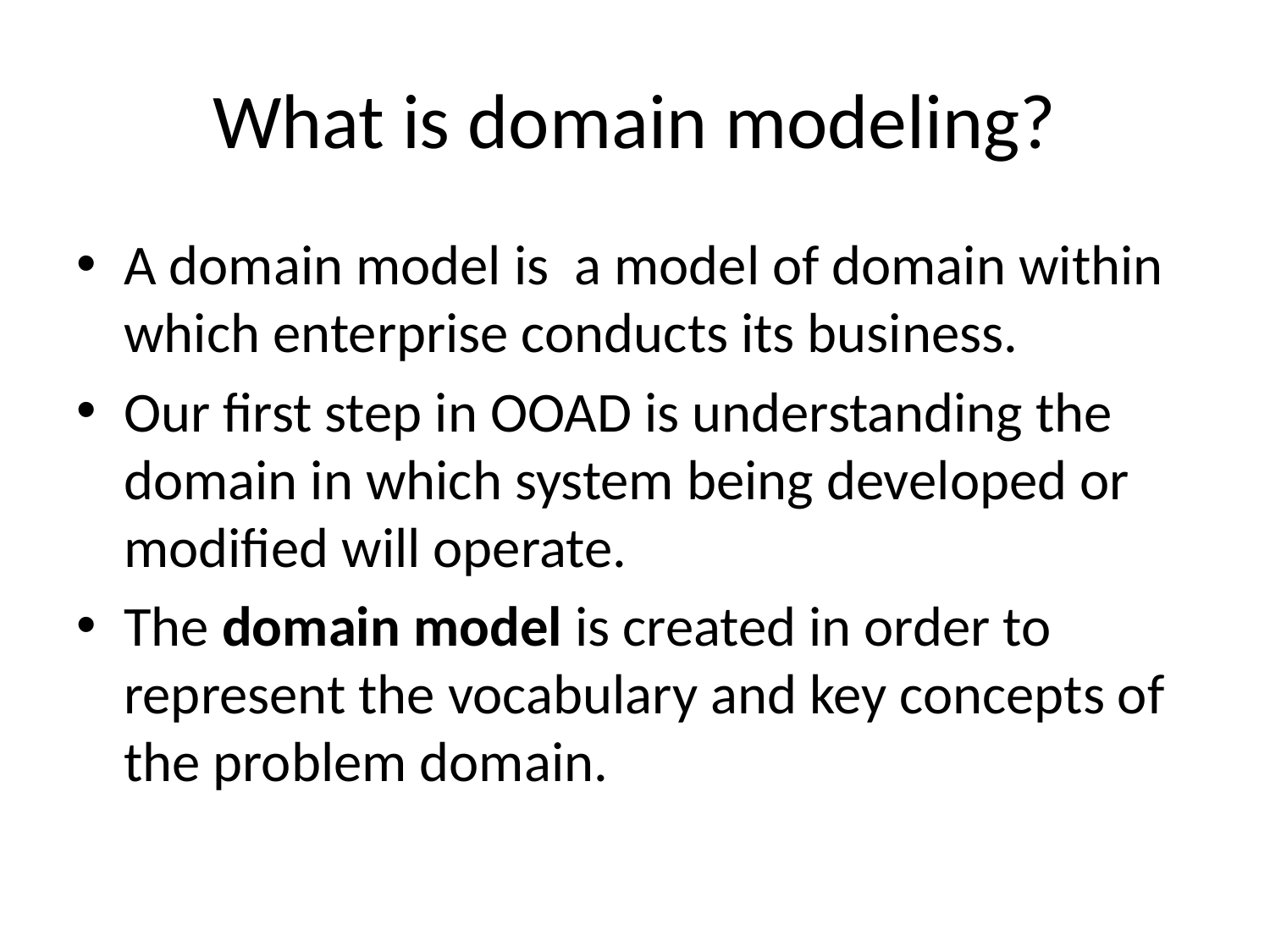

# What is domain modeling?
A domain model is  a model of domain within which enterprise conducts its business.
Our first step in OOAD is understanding the domain in which system being developed or modified will operate.
The domain model is created in order to represent the vocabulary and key concepts of the problem domain.